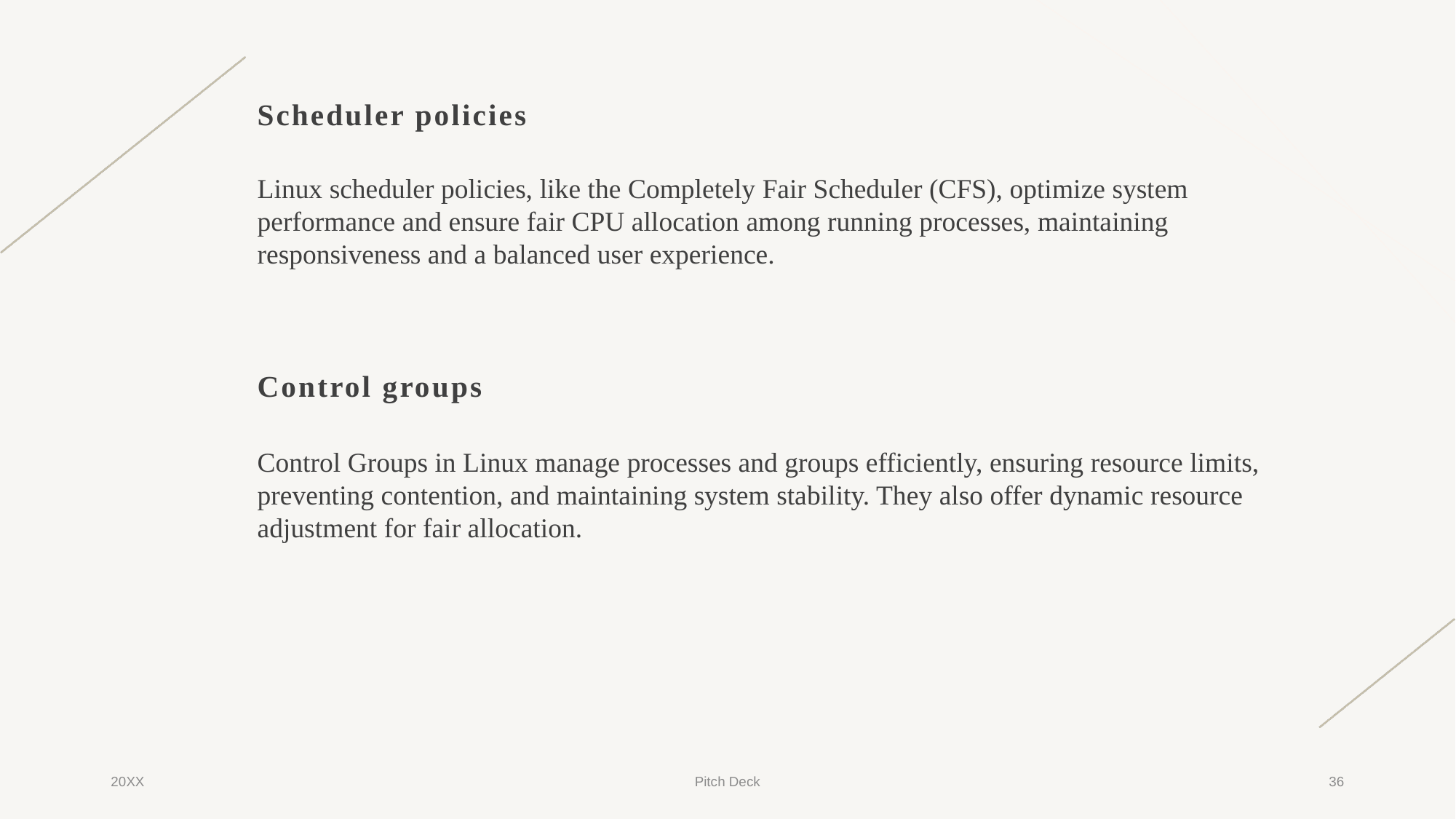

Scheduler policies

Linux scheduler policies, like the Completely Fair Scheduler (CFS), optimize system performance and ensure fair CPU allocation among running processes, maintaining responsiveness and a balanced user experience.
Control groups

Control Groups in Linux manage processes and groups efficiently, ensuring resource limits, preventing contention, and maintaining system stability. They also offer dynamic resource adjustment for fair allocation.
20XX
Pitch Deck
36